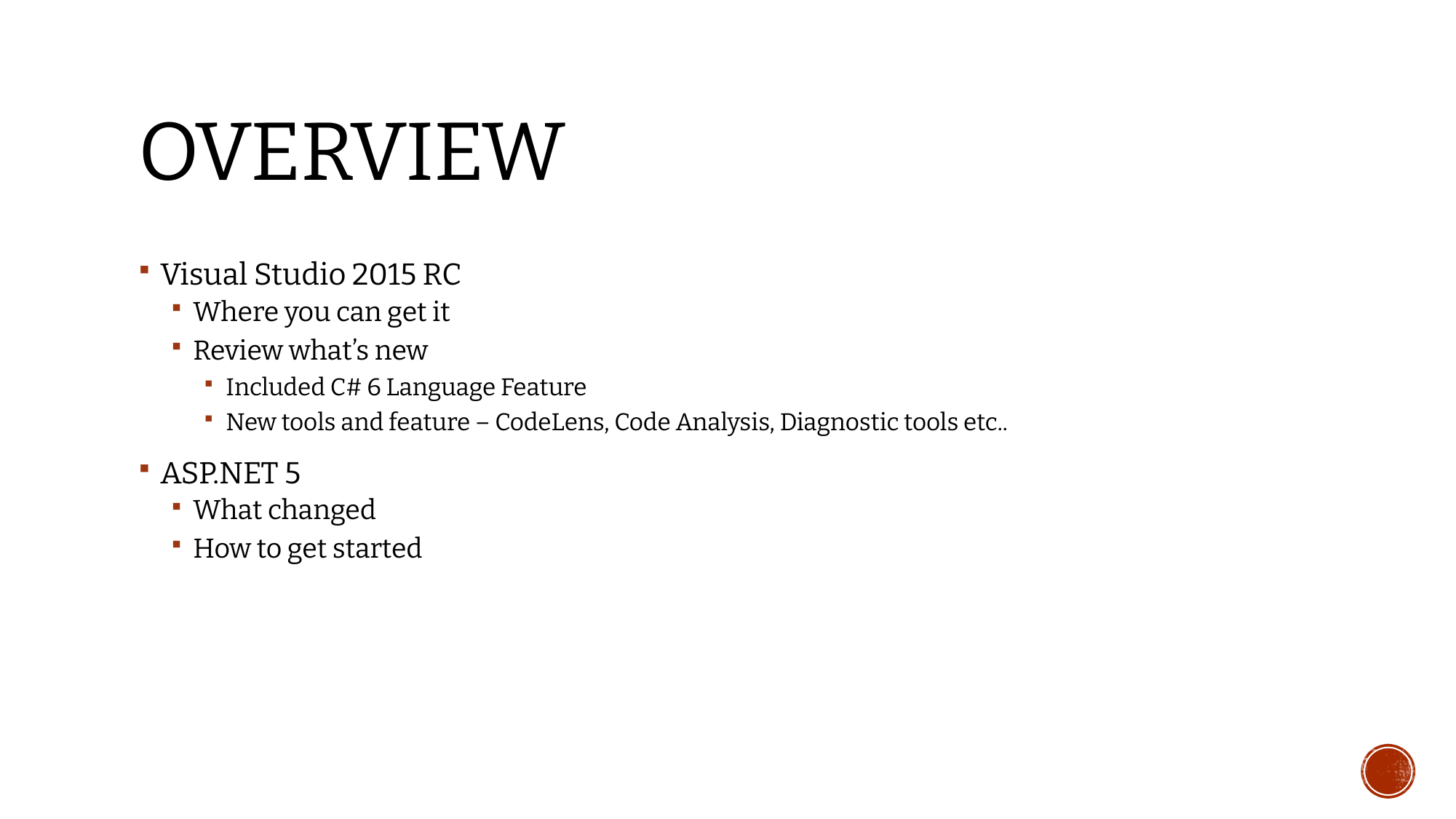

# Overview
Visual Studio 2015 RC
Where you can get it
Review what’s new
Included C# 6 Language Feature
New tools and feature – CodeLens, Code Analysis, Diagnostic tools etc..
ASP.NET 5
What changed
How to get started